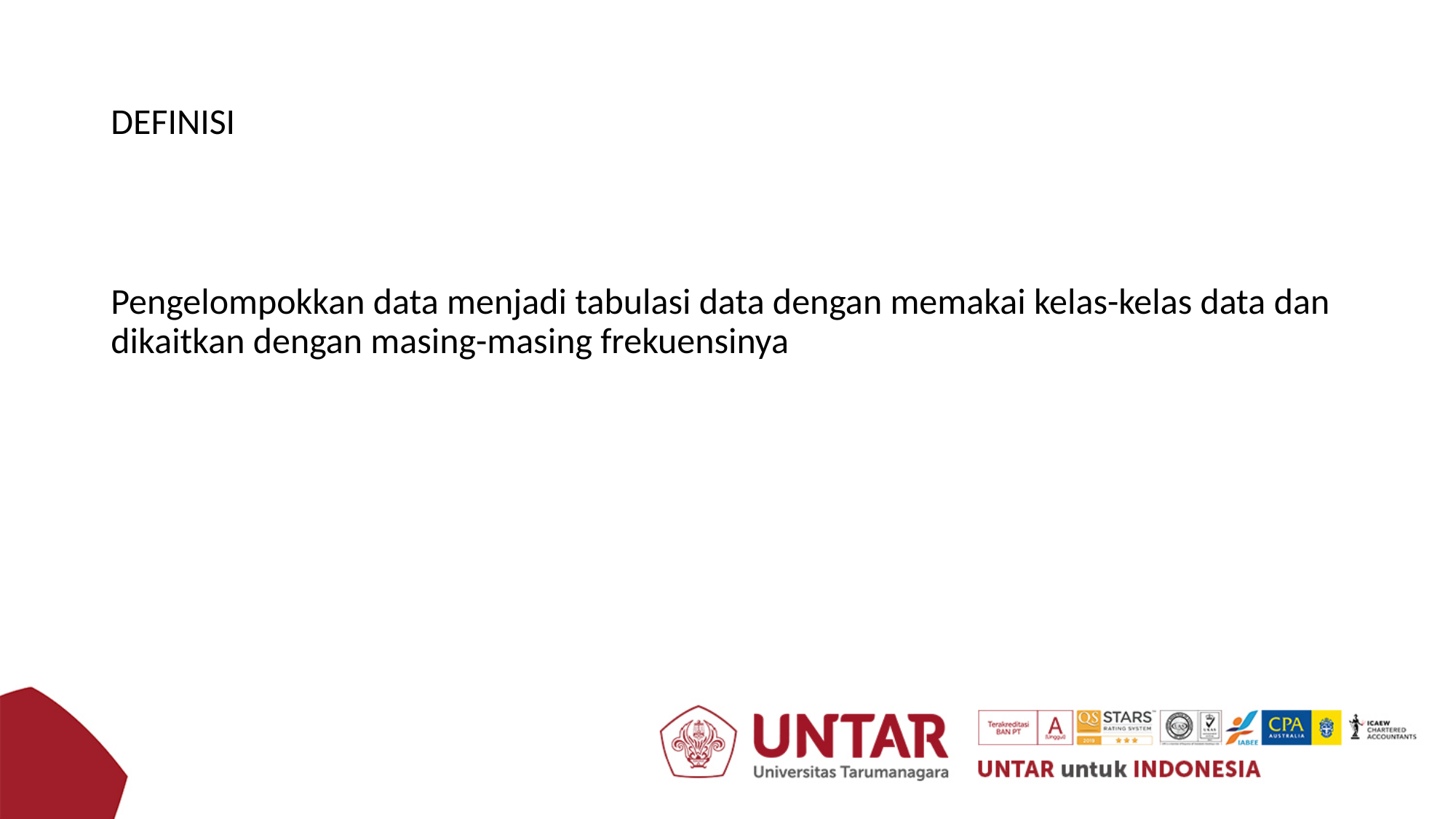

# DEFINISI

Pengelompokkan data menjadi tabulasi data dengan memakai kelas-kelas data dan dikaitkan dengan masing-masing frekuensinya